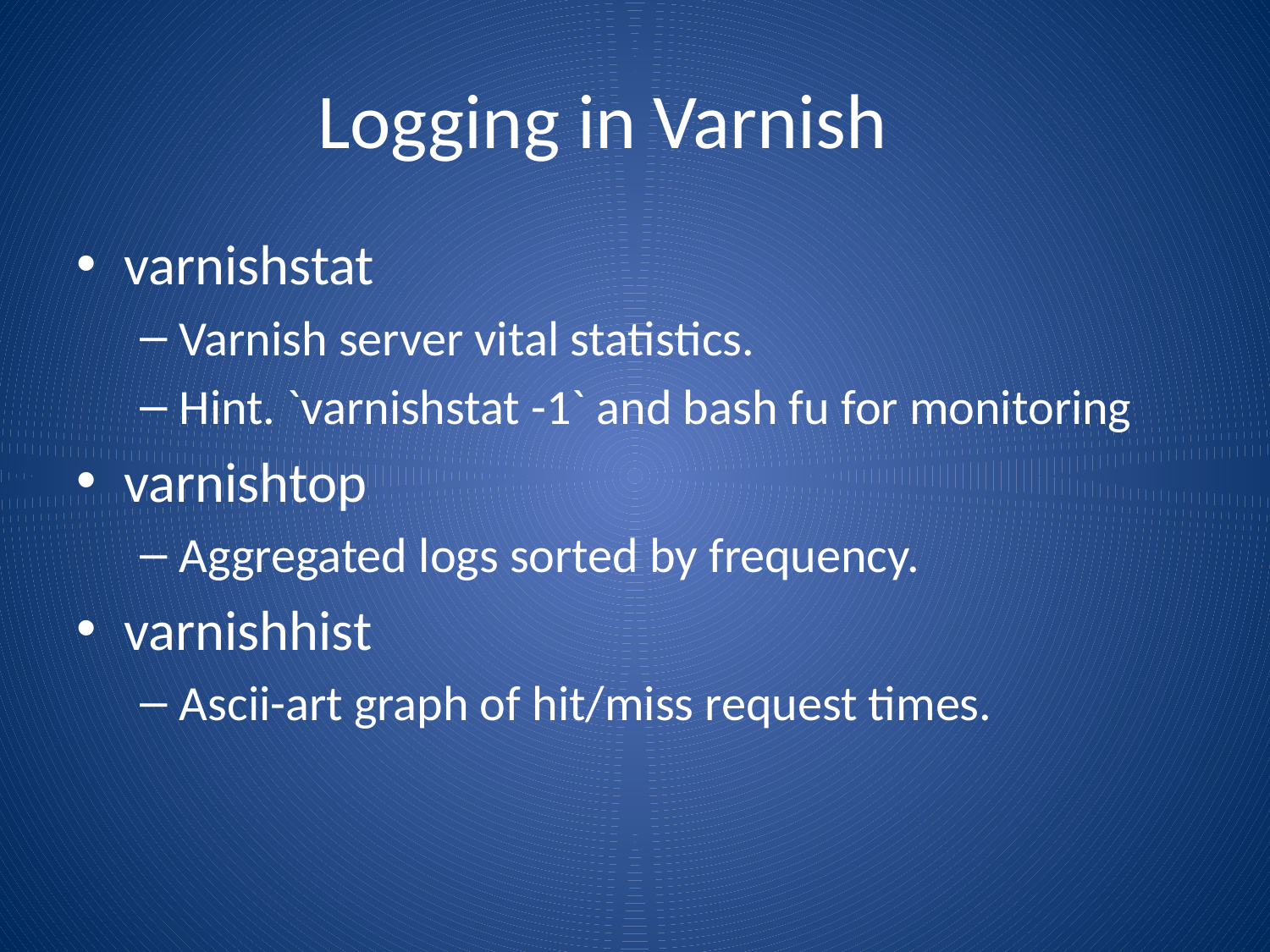

# Logging in Varnish
varnishstat
Varnish server vital statistics.
Hint. `varnishstat -1` and bash fu for monitoring
varnishtop
Aggregated logs sorted by frequency.
varnishhist
Ascii-art graph of hit/miss request times.